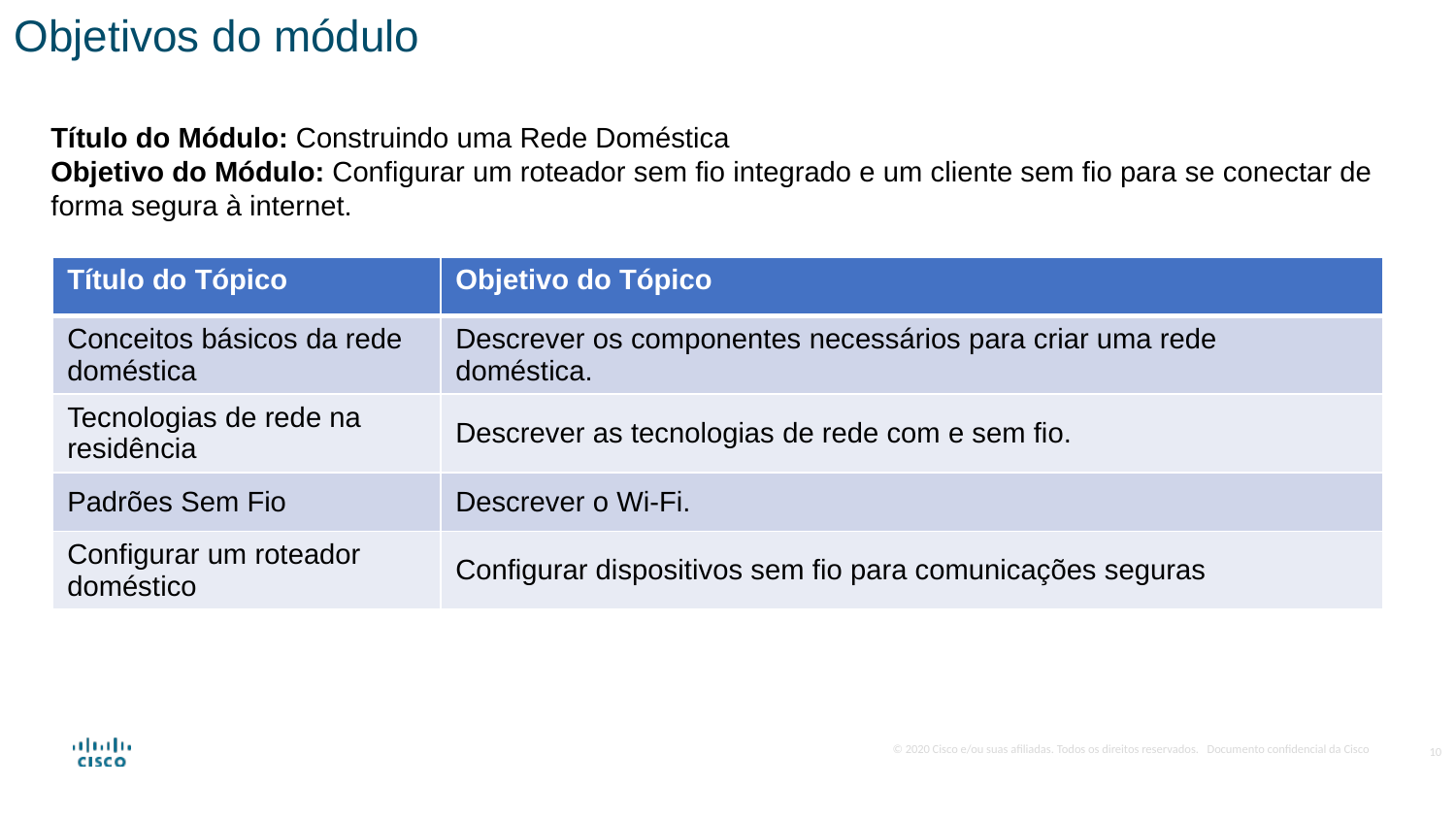

Objetivos do módulo
Título do Módulo: Construindo uma Rede Doméstica
Objetivo do Módulo: Configurar um roteador sem fio integrado e um cliente sem fio para se conectar de forma segura à internet.

| Título do Tópico | Objetivo do Tópico |
| --- | --- |
| Conceitos básicos da rede doméstica | Descrever os componentes necessários para criar uma rede doméstica. |
| Tecnologias de rede na residência | Descrever as tecnologias de rede com e sem fio. |
| Padrões Sem Fio | Descrever o Wi-Fi. |
| Configurar um roteador doméstico | Configurar dispositivos sem fio para comunicações seguras |
10